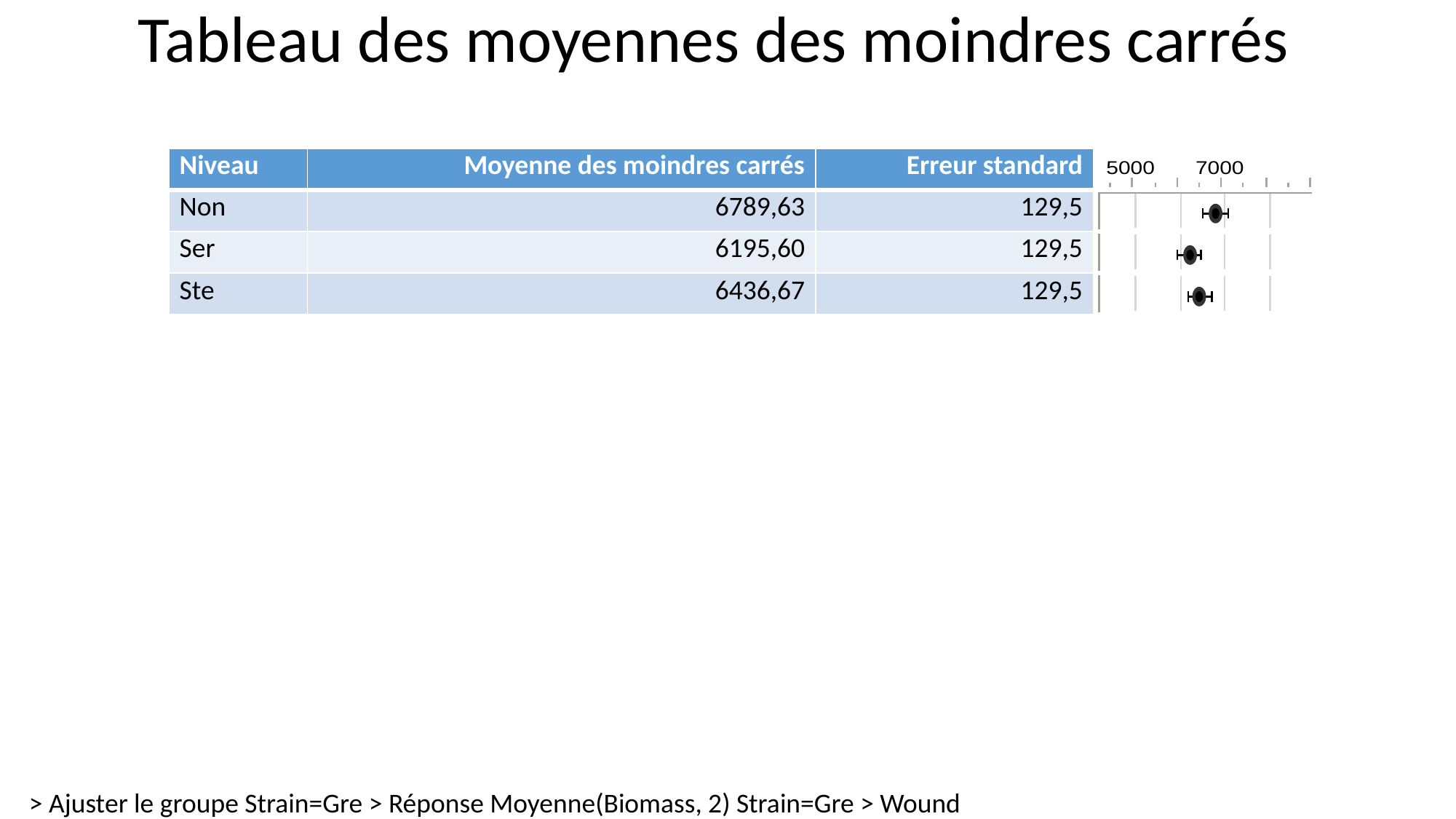

# Tableau des moyennes des moindres carrés
| Niveau | Moyenne des moindres carrés | Erreur standard |  |
| --- | --- | --- | --- |
| Non | 6789,63 | 129,5 |  |
| Ser | 6195,60 | 129,5 |  |
| Ste | 6436,67 | 129,5 |  |
> Ajuster le groupe Strain=Gre > Réponse Moyenne(Biomass, 2) Strain=Gre > Wound